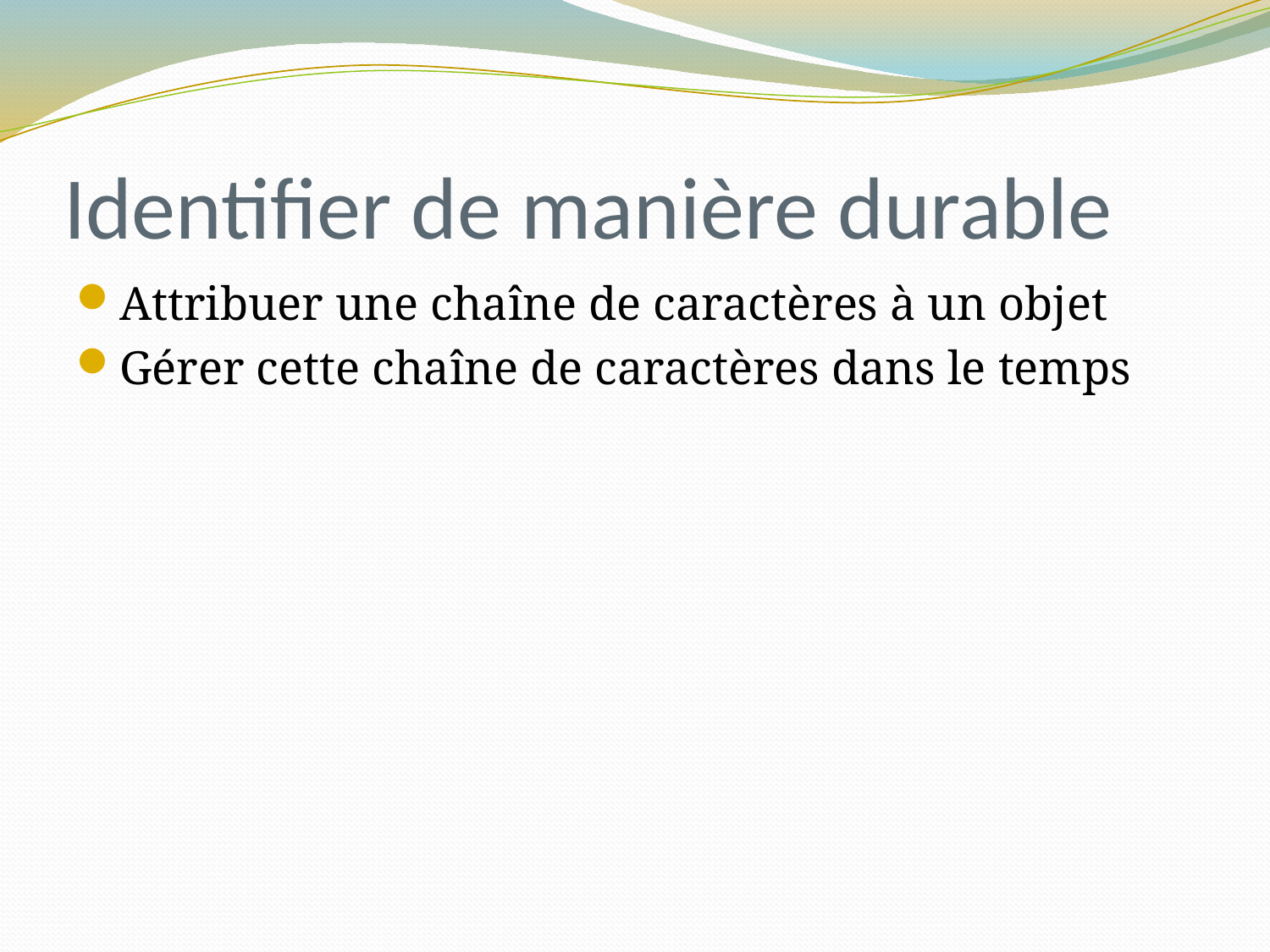

# Identifier de manière durable
Attribuer une chaîne de caractères à un objet
Gérer cette chaîne de caractères dans le temps